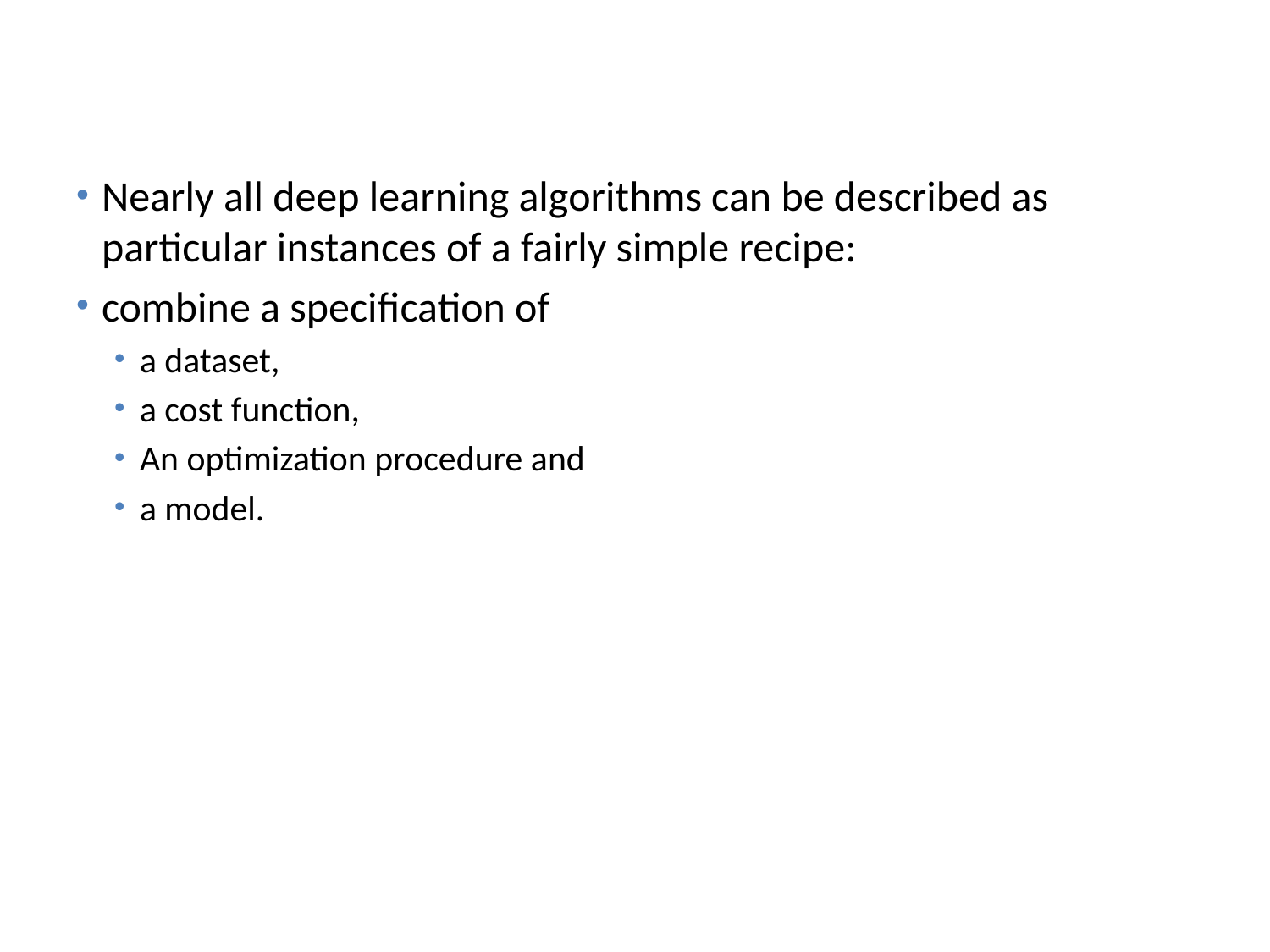

# Building a ML Algorithm
Nearly all deep learning algorithms can be described as particular instances of a fairly simple recipe:
combine a speciﬁcation of
a dataset,
a cost function,
An optimization procedure and
a model.